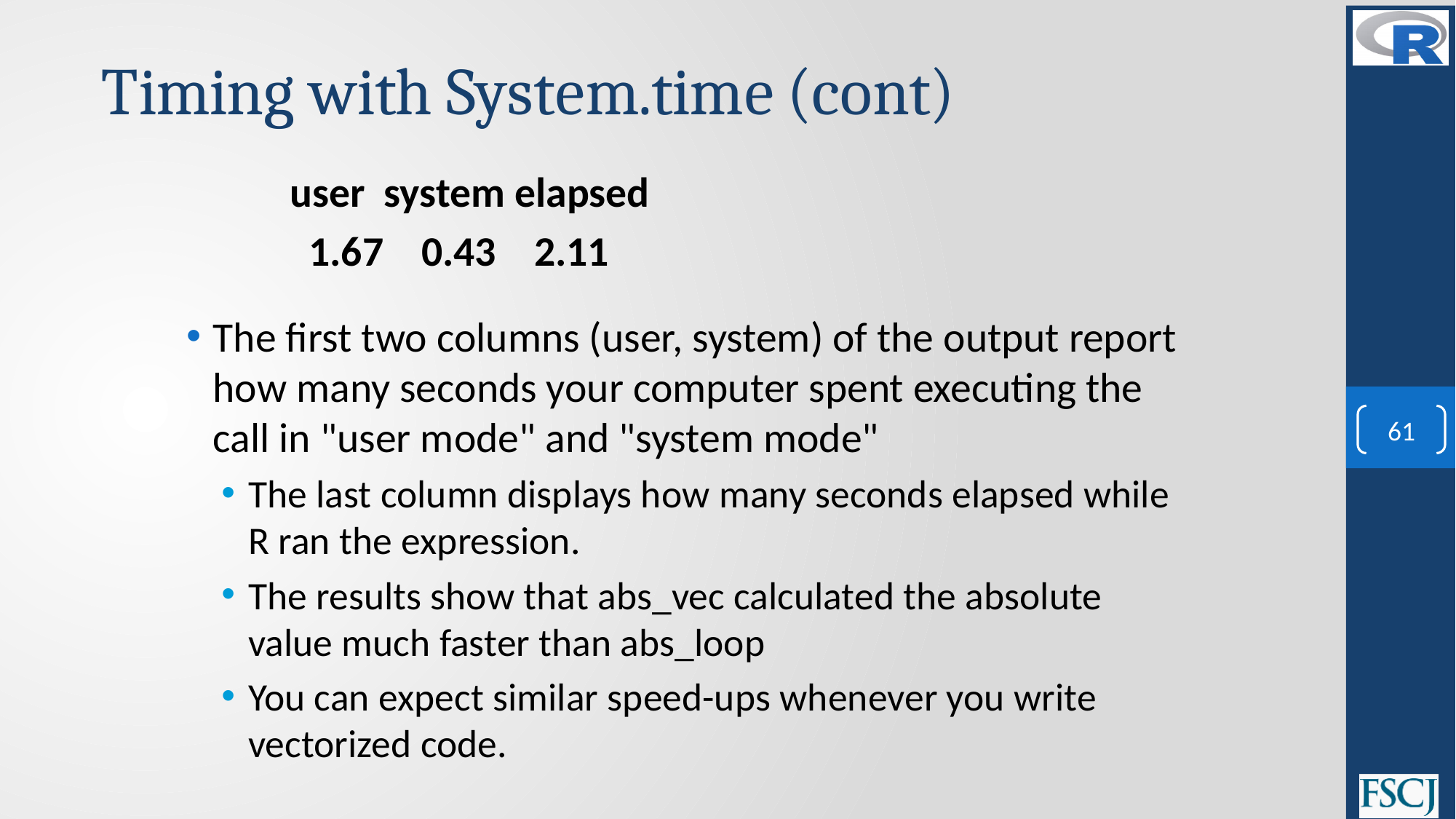

# Timing with System.time (cont)
 user  system elapsed
   1.67    0.43    2.11

The first two columns (user, system) of the output report how many seconds your computer spent executing the call in "user mode" and "system mode"
The last column displays how many seconds elapsed while R ran the expression.
The results show that abs_vec calculated the absolute value much faster than abs_loop
You can expect similar speed-ups whenever you write vectorized code.
61